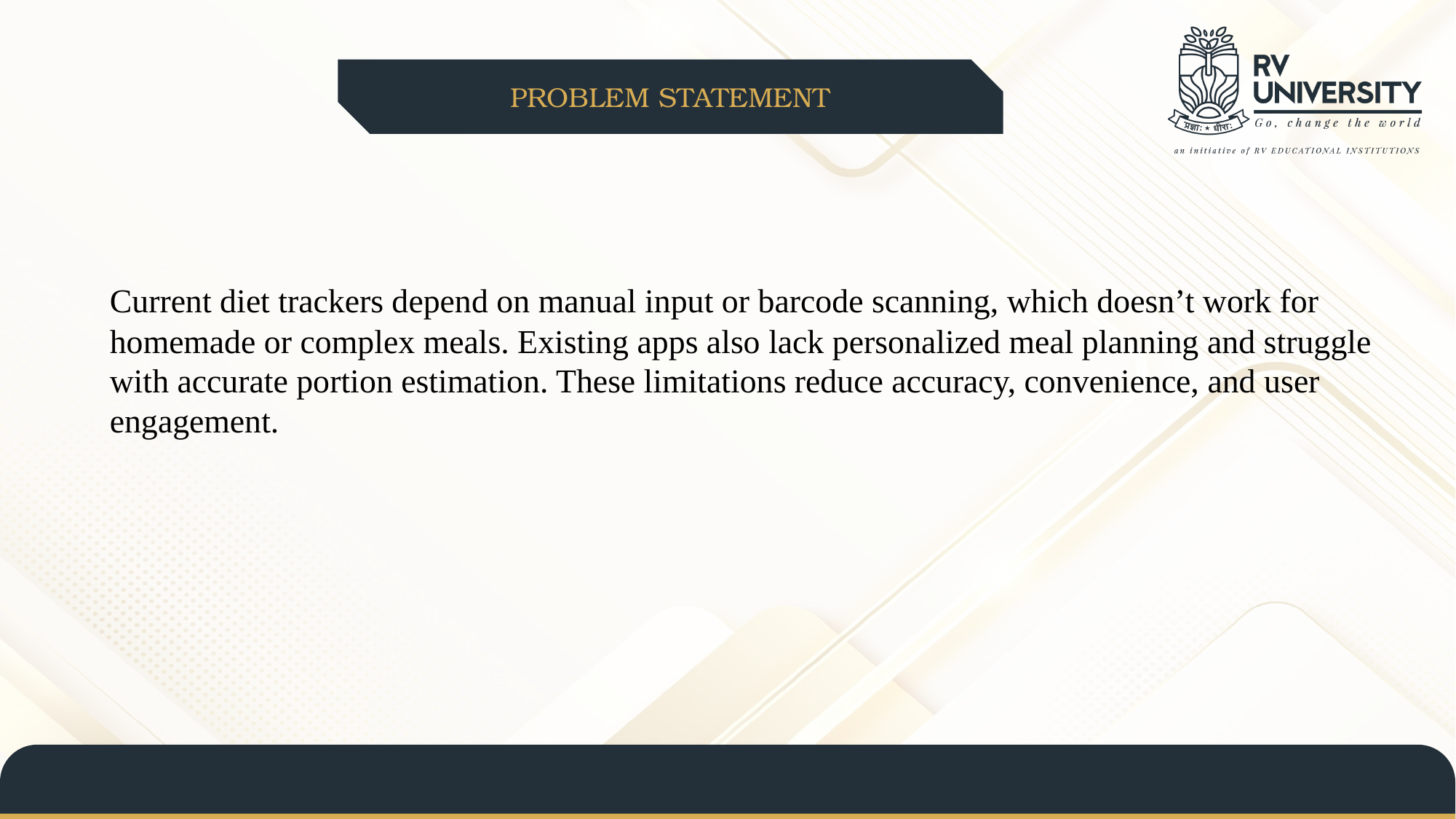

PROBLEM STATEMENT

Current diet trackers depend on manual input or barcode scanning, which doesn’t work for homemade or complex meals. Existing apps also lack personalized meal planning and struggle with accurate portion estimation. These limitations reduce accuracy, convenience, and user engagement.